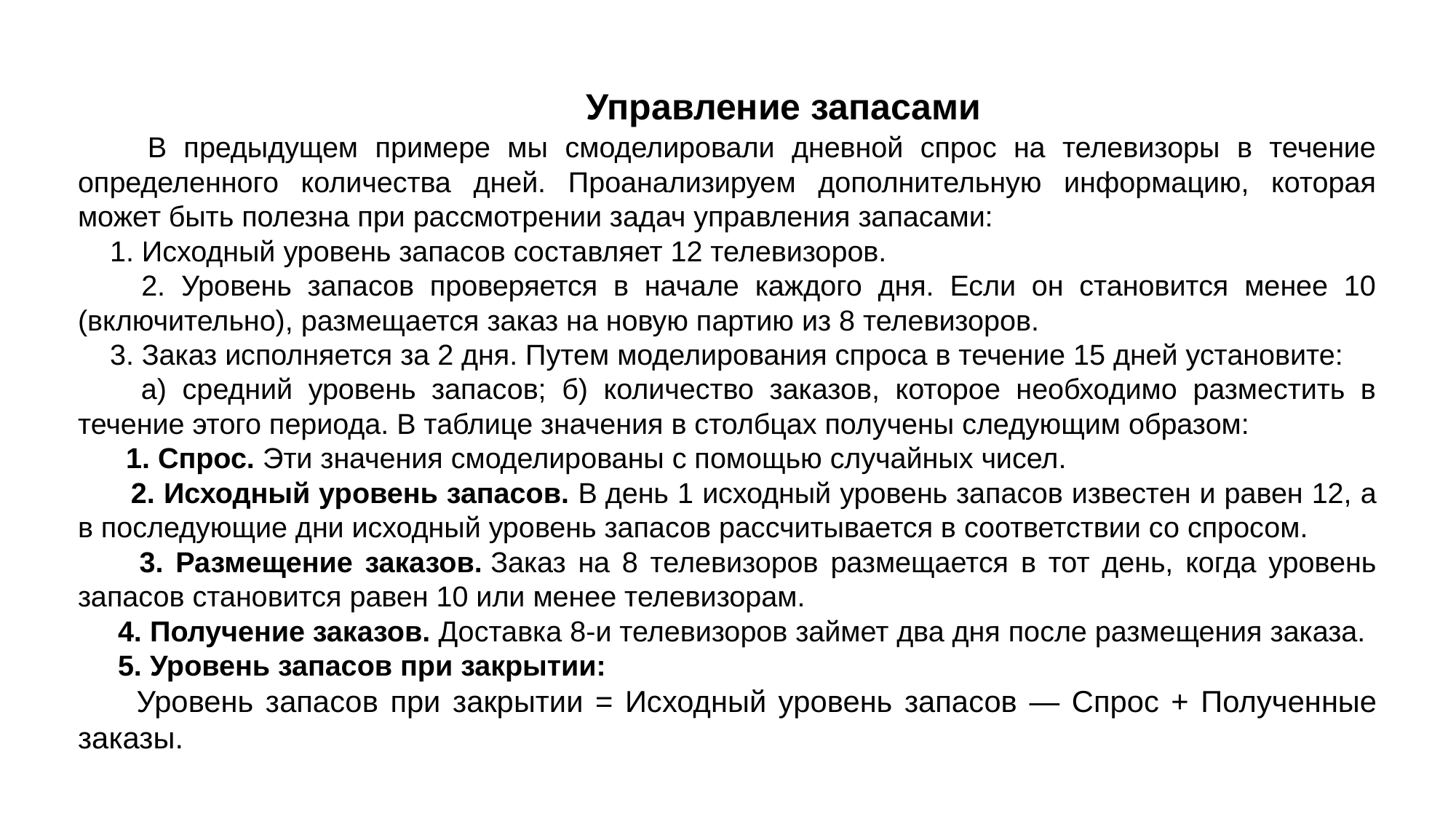

Управление запасами
    В предыдущем примере мы смоделировали дневной спрос на телевизоры в течение определенного количества дней. Проанализируем дополнительную информацию, которая может быть полезна при рассмотрении задач управления запасами:
    1. Исходный уровень запасов составляет 12 телевизоров.
    2. Уровень запасов проверяется в начале каждого дня. Если он становится менее 10 (включительно), размещается заказ на новую партию из 8 телевизоров.
    3. Заказ исполняется за 2 дня. Путем моделирования спроса в течение 15 дней установите:
    а) средний уровень запасов; б) количество заказов, которое необходимо разместить в течение этого периода. В таблице значения в столбцах получены следующим образом:
      1. Спрос. Эти значения смоделированы с помощью случайных чисел.
      2. Исходный уровень запасов. В день 1 исходный уровень запасов известен и равен 12, а в последующие дни исходный уровень запасов рассчитывается в соответствии со спросом.
     3. Размещение заказов. Заказ на 8 телевизоров размещается в тот день, когда уровень запасов становится равен 10 или менее телевизорам.
     4. Получение заказов. Доставка 8-и телевизоров займет два дня после размещения заказа.
     5. Уровень запасов при закрытии:
     Уровень запасов при закрытии = Исходный уровень запасов — Спрос + Полученные заказы.